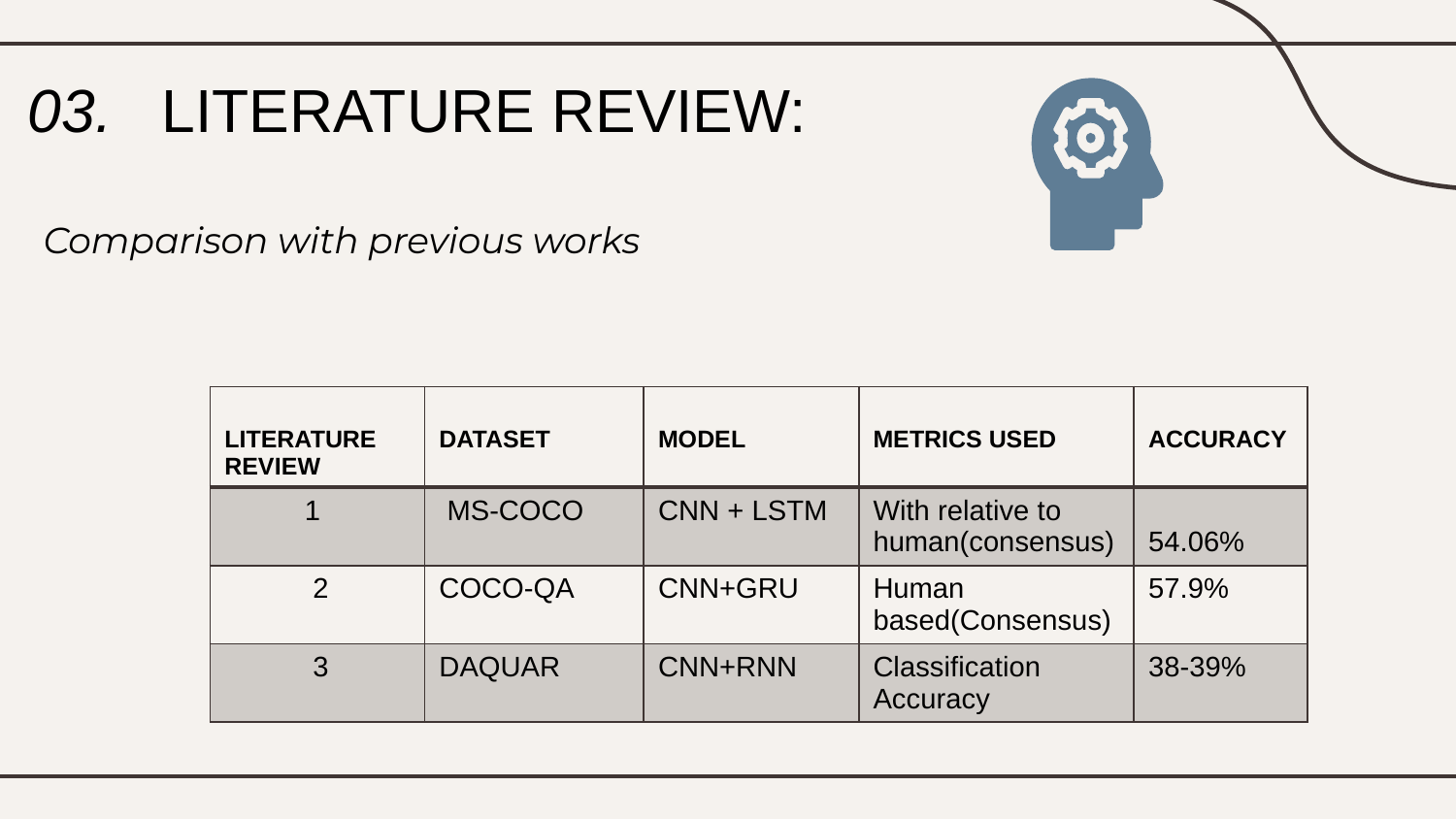

# 03.   LITERATURE REVIEW:

Comparison with previous works
| LITERATURE REVIEW | DATASET | MODEL | METRICS USED | ACCURACY |
| --- | --- | --- | --- | --- |
| 1 | MS-COCO | CNN + LSTM | With relative to human(consensus) | 54.06% |
| 2 | COCO-QA | CNN+GRU | Human based(Consensus) | 57.9% |
| 3 | DAQUAR | CNN+RNN | Classification Accuracy | 38-39% |